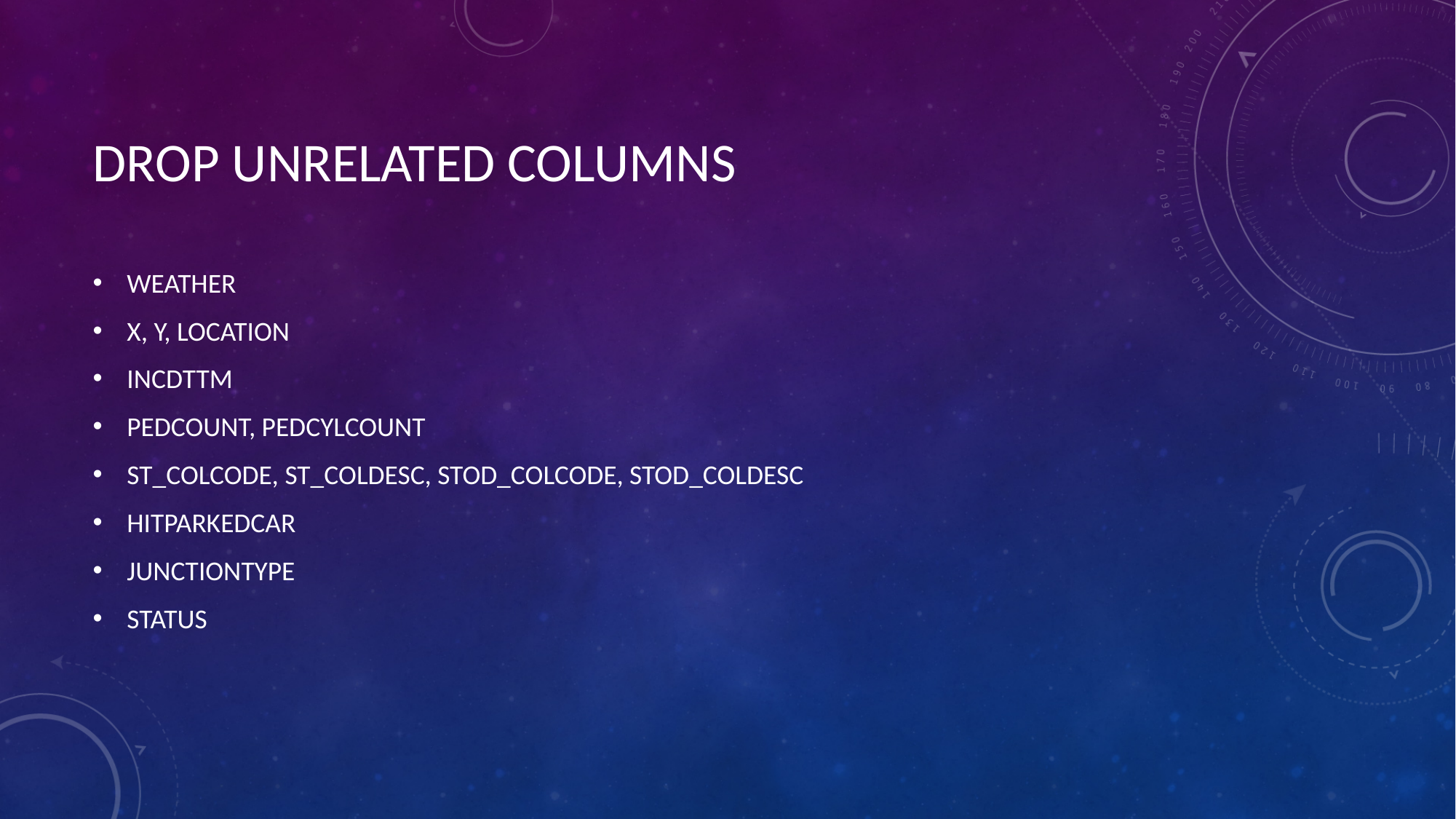

# Drop unrelated columns
WEATHER
X, Y, LOCATION
INCDTTM
PEDCOUNT, PEDCYLCOUNT
ST_COLCODE, ST_COLDESC, STOD_COLCODE, STOD_COLDESC
HITPARKEDCAR
JUNCTIONTYPE
STATUS